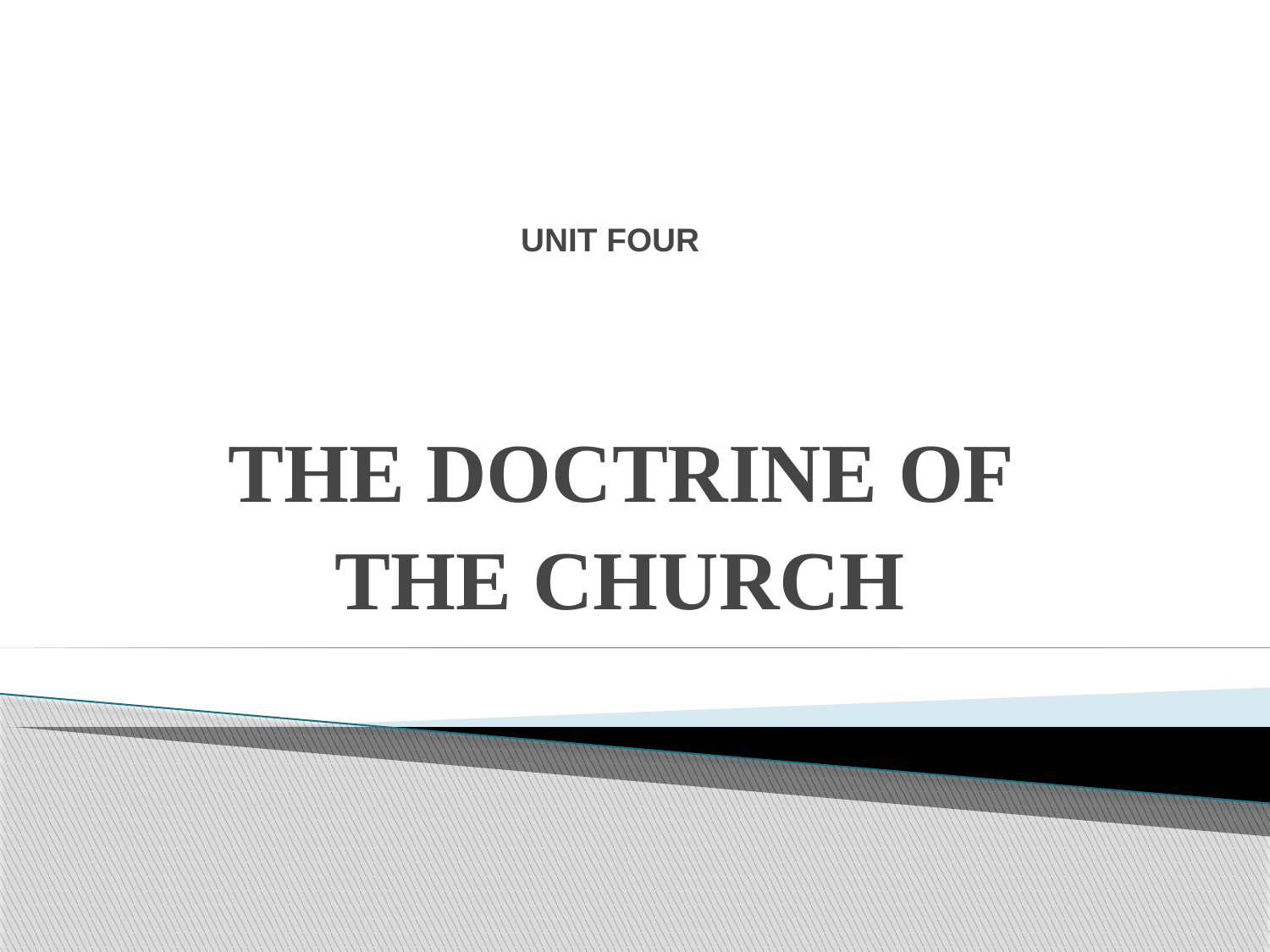

# UNIT FOUR
THE DOCTRINE OF
THE CHURCH